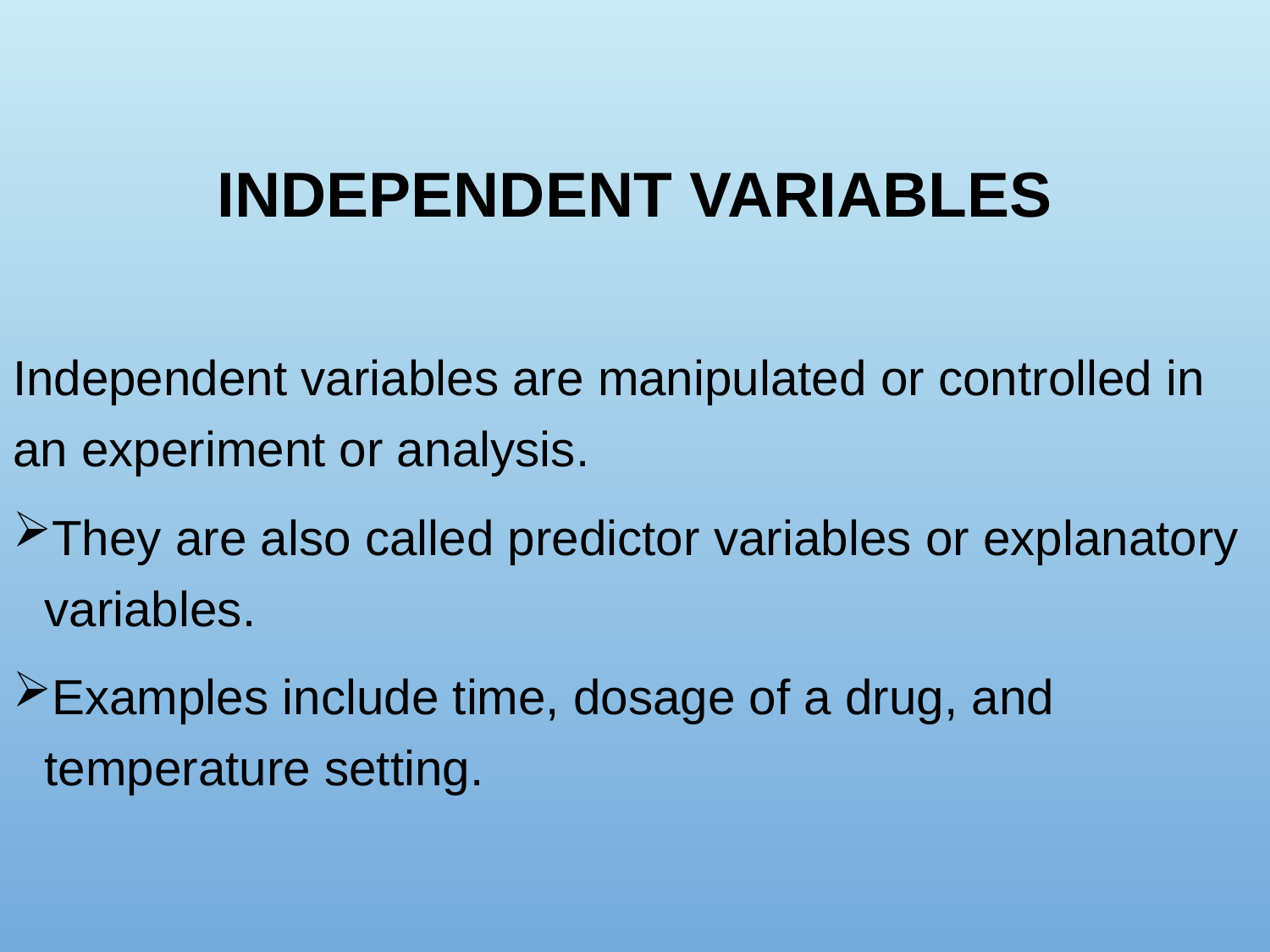

# Independent variables
Independent variables are manipulated or controlled in an experiment or analysis.
They are also called predictor variables or explanatory variables.
Examples include time, dosage of a drug, and temperature setting.

20